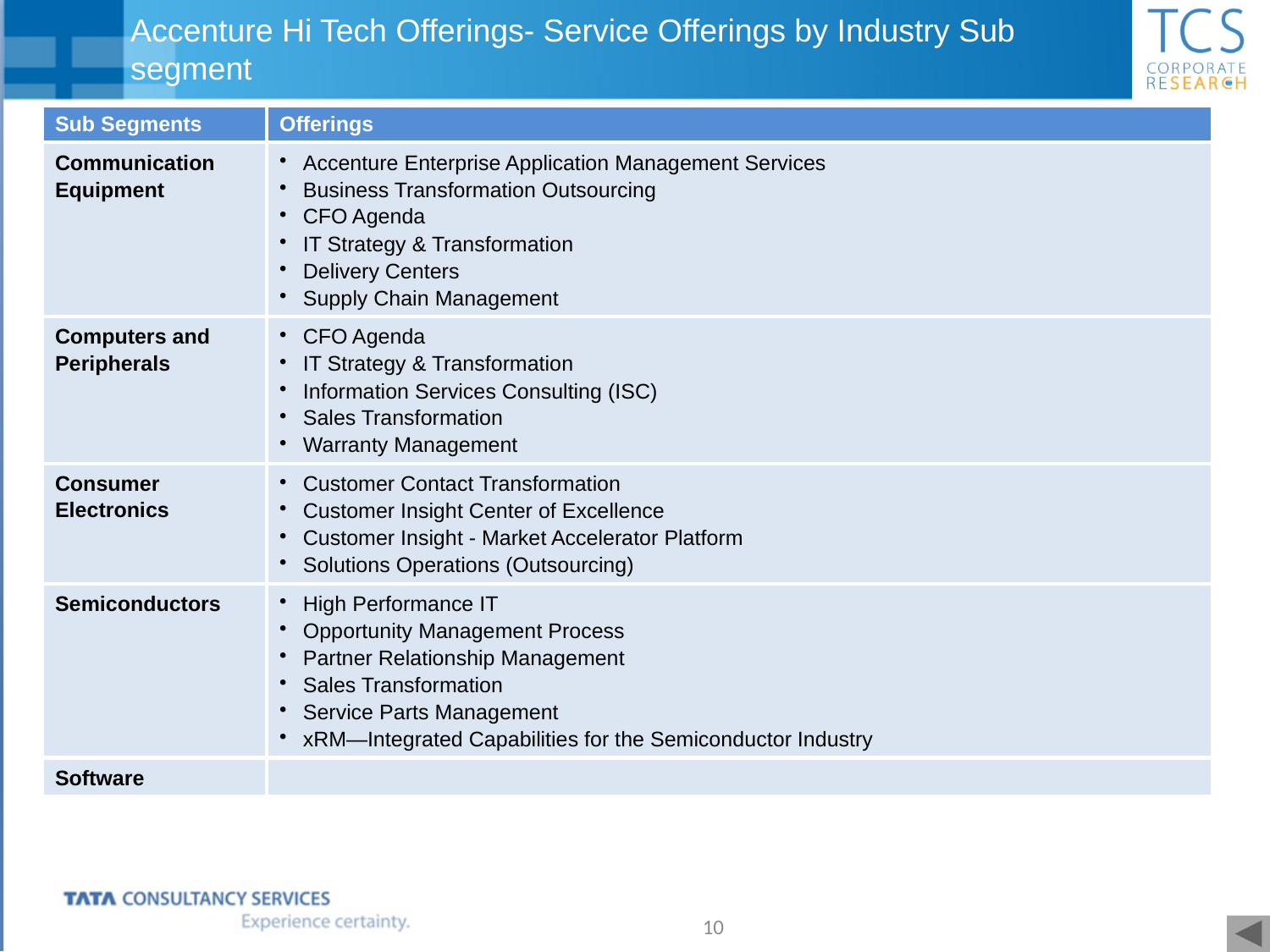

Accenture Hi Tech Offerings- Service Offerings by Industry Sub segment

| Sub Segments | Offerings |
| --- | --- |
| Communication Equipment | Accenture Enterprise Application Management Services Business Transformation Outsourcing CFO Agenda IT Strategy & Transformation Delivery Centers Supply Chain Management |
| Computers and Peripherals | CFO Agenda IT Strategy & Transformation Information Services Consulting (ISC) Sales Transformation Warranty Management |
| Consumer Electronics | Customer Contact Transformation Customer Insight Center of Excellence Customer Insight - Market Accelerator Platform Solutions Operations (Outsourcing) |
| Semiconductors | High Performance IT Opportunity Management Process Partner Relationship Management Sales Transformation Service Parts Management xRM—Integrated Capabilities for the Semiconductor Industry |
| Software |  |
10